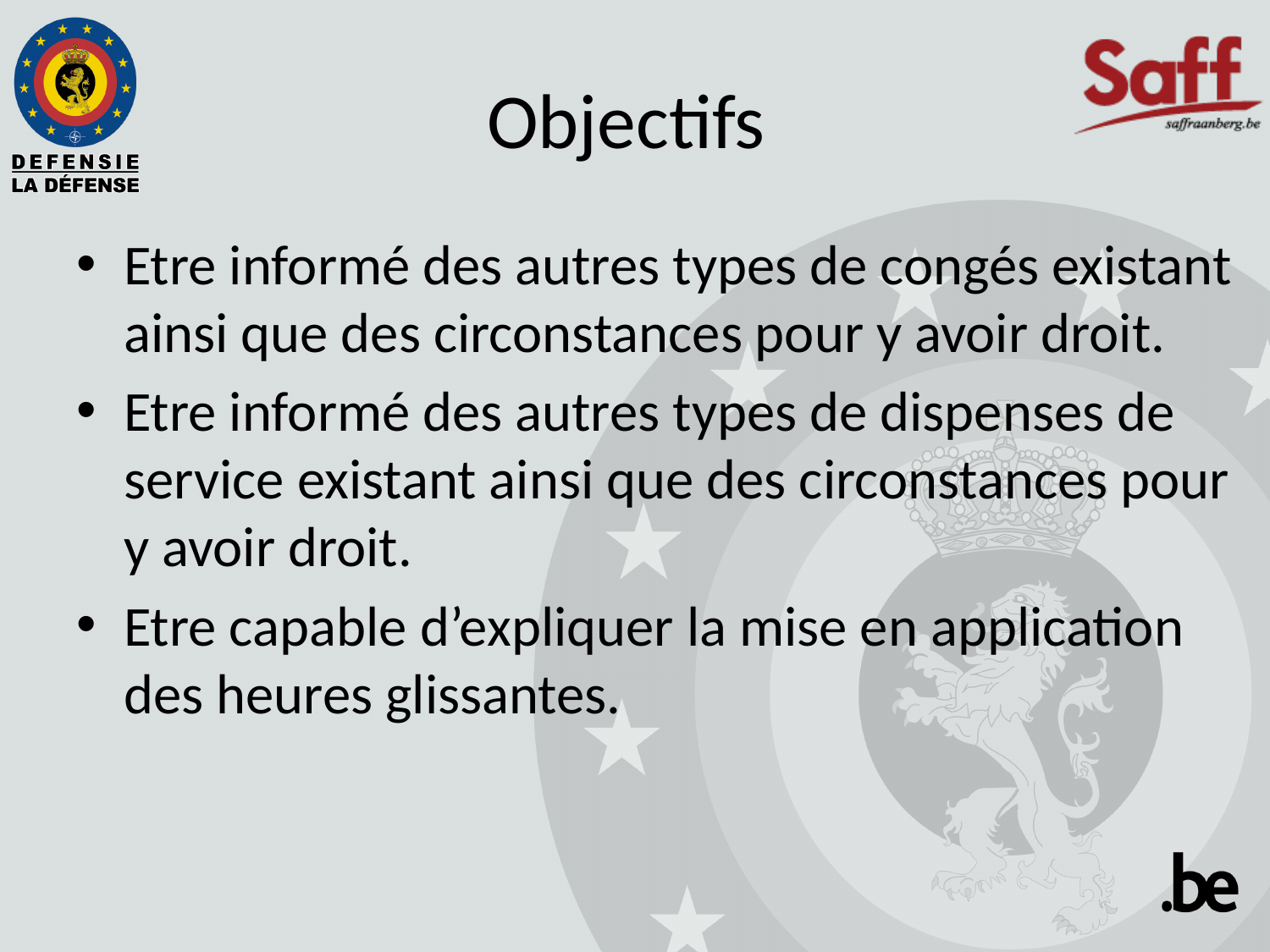

Objectifs
Etre informé des autres types de congés existant ainsi que des circonstances pour y avoir droit.
Etre informé des autres types de dispenses de service existant ainsi que des circonstances pour y avoir droit.
Etre capable d’expliquer la mise en application des heures glissantes.